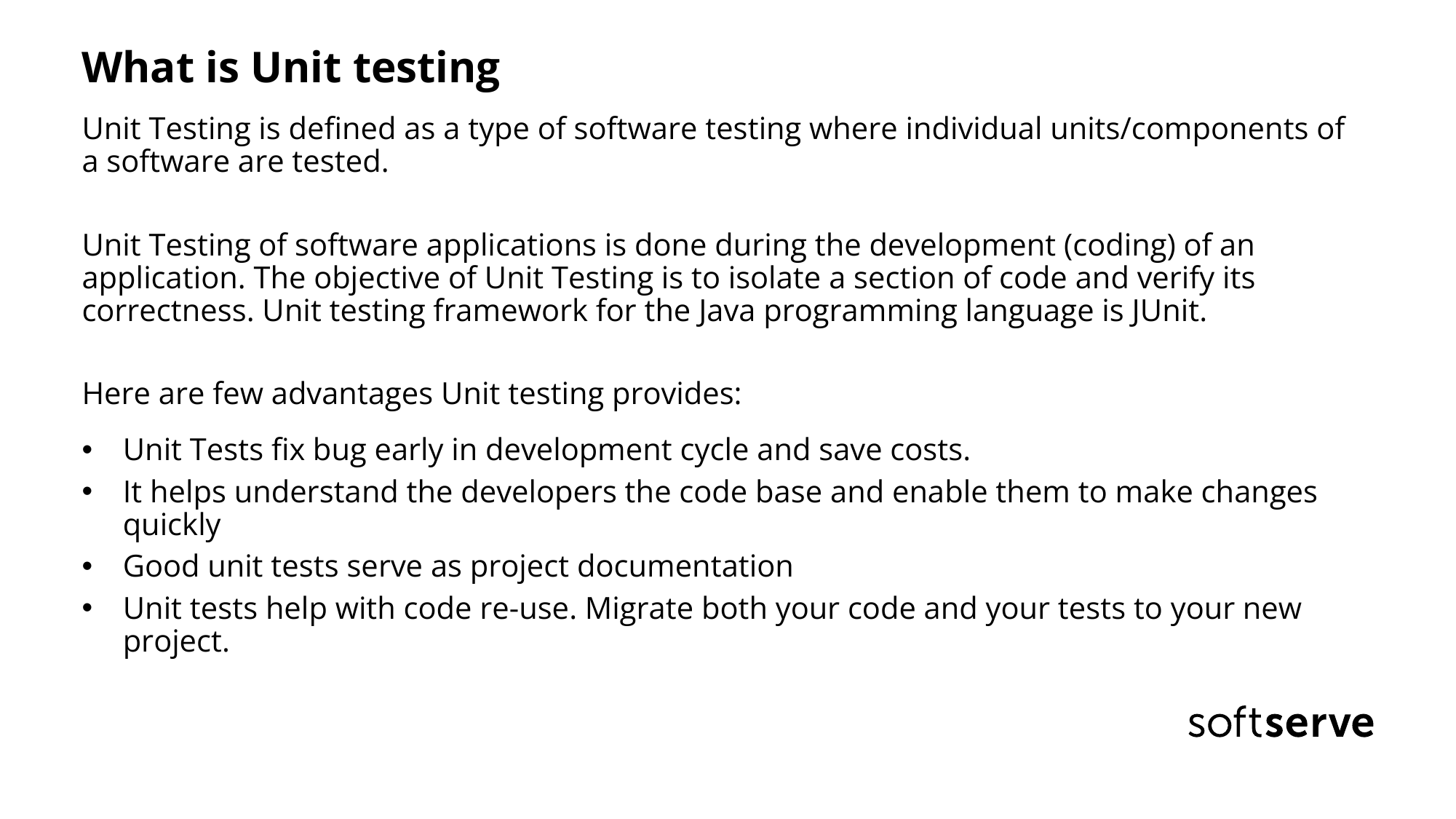

What is Unit testing
Unit Testing is defined as a type of software testing where individual units/components of a software are tested.

Unit Testing of software applications is done during the development (coding) of an application. The objective of Unit Testing is to isolate a section of code and verify its correctness. Unit testing framework for the Java programming language is JUnit.
Here are few advantages Unit testing provides:
Unit Tests fix bug early in development cycle and save costs.
It helps understand the developers the code base and enable them to make changes quickly
Good unit tests serve as project documentation
Unit tests help with code re-use. Migrate both your code and your tests to your new project.